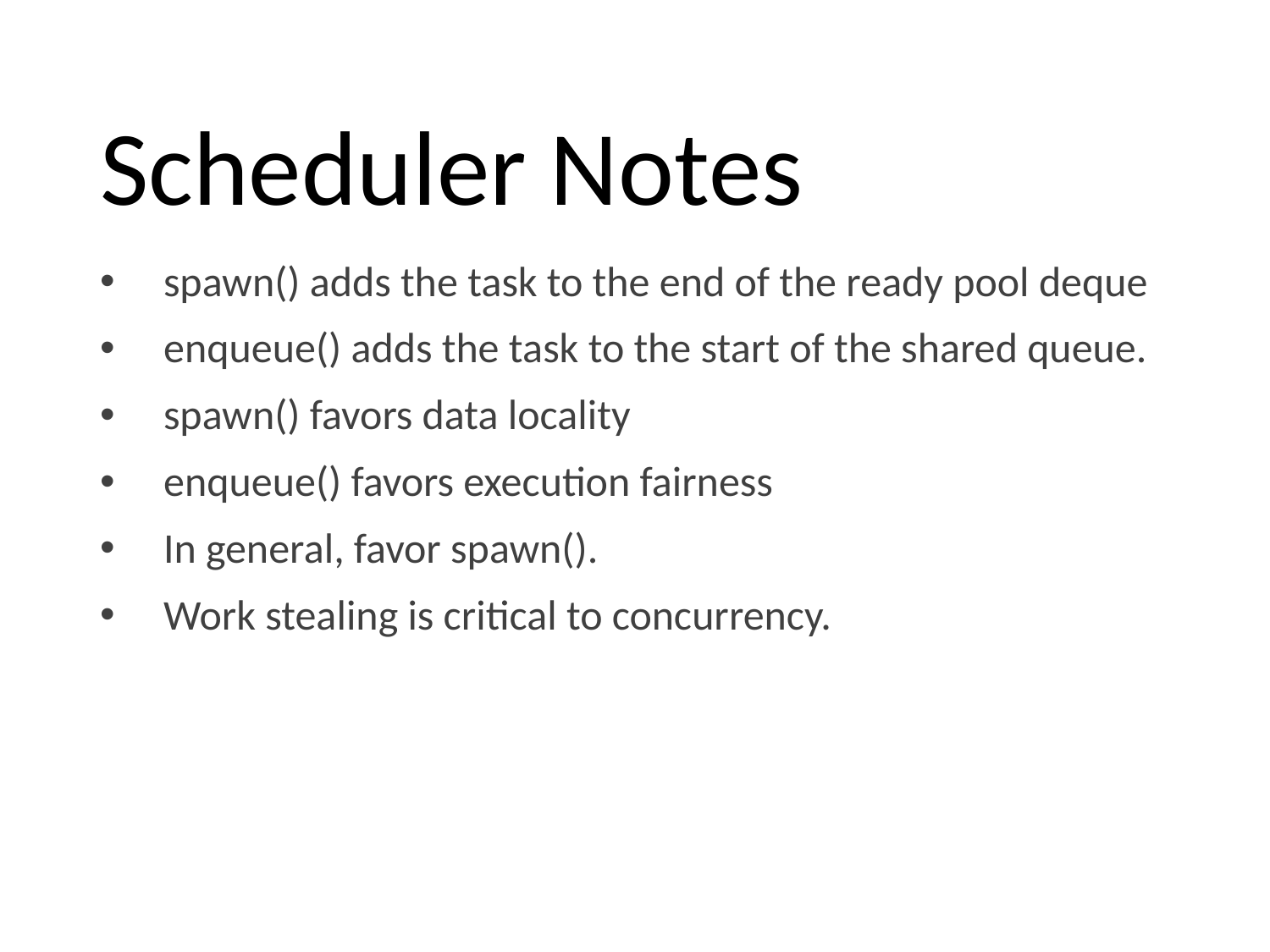

# Scheduler Notes
spawn() adds the task to the end of the ready pool deque
enqueue() adds the task to the start of the shared queue.
spawn() favors data locality
enqueue() favors execution fairness
In general, favor spawn().
Work stealing is critical to concurrency.